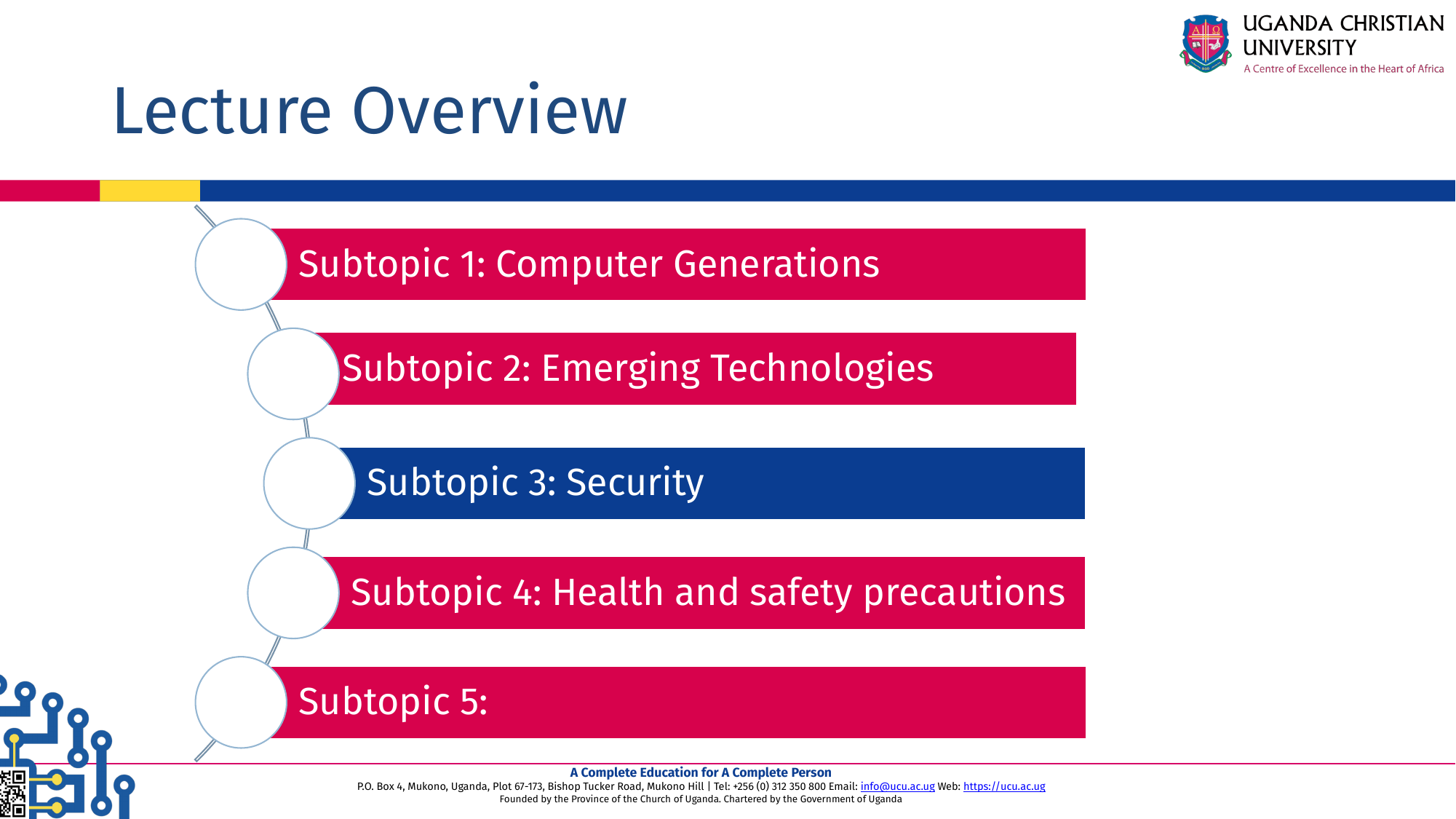

# Lecture Overview
Subtopic 1: Computer Generations
Subtopic 2: Emerging Technologies
Subtopic 3: Security
Subtopic 4: Health and safety precautions
Subtopic 5: